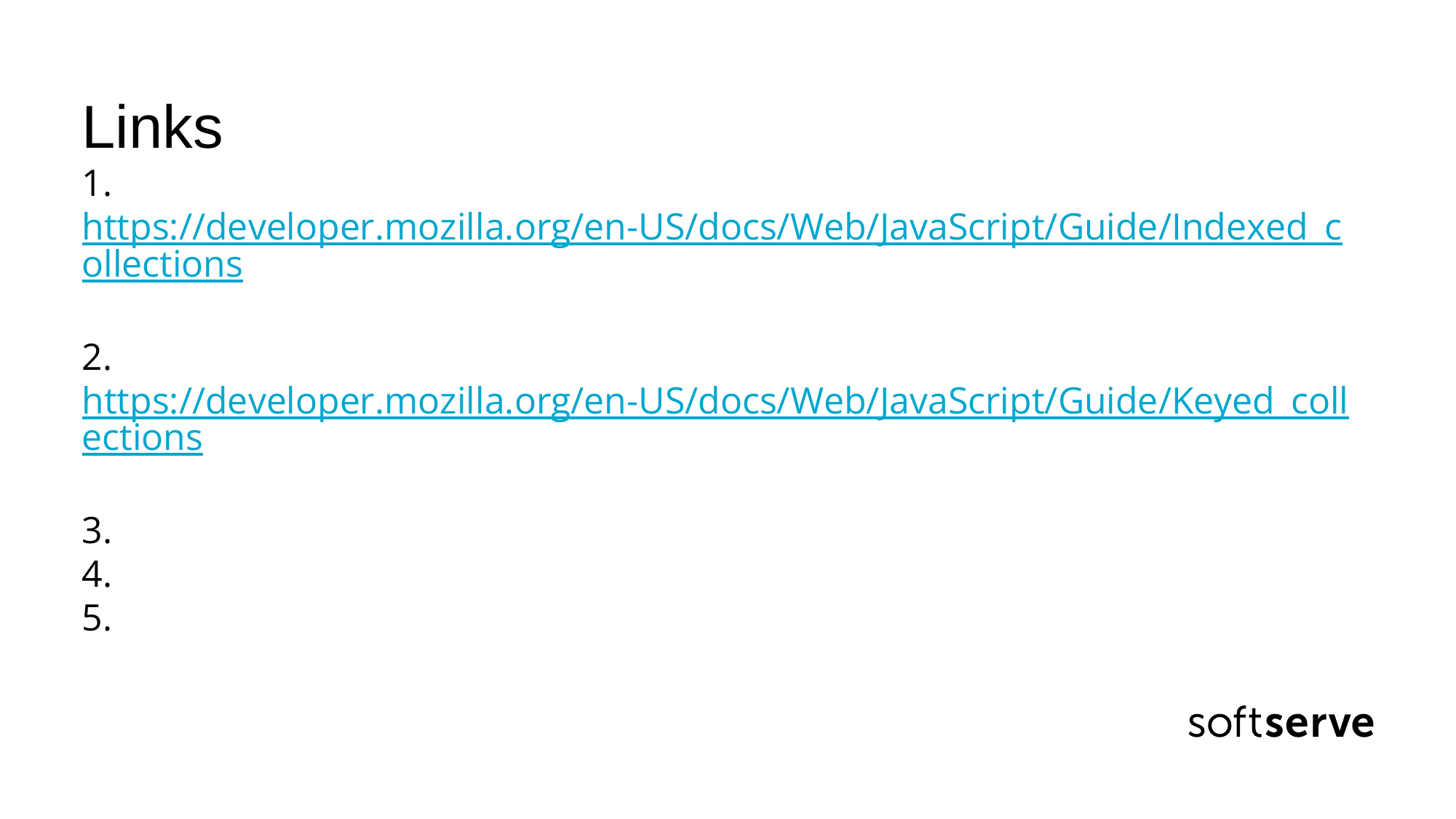

# Links 1. https://developer.mozilla.org/en-US/docs/Web/JavaScript/Guide/Indexed_collections 2. https://developer.mozilla.org/en-US/docs/Web/JavaScript/Guide/Keyed_collections 3. 4. 5.